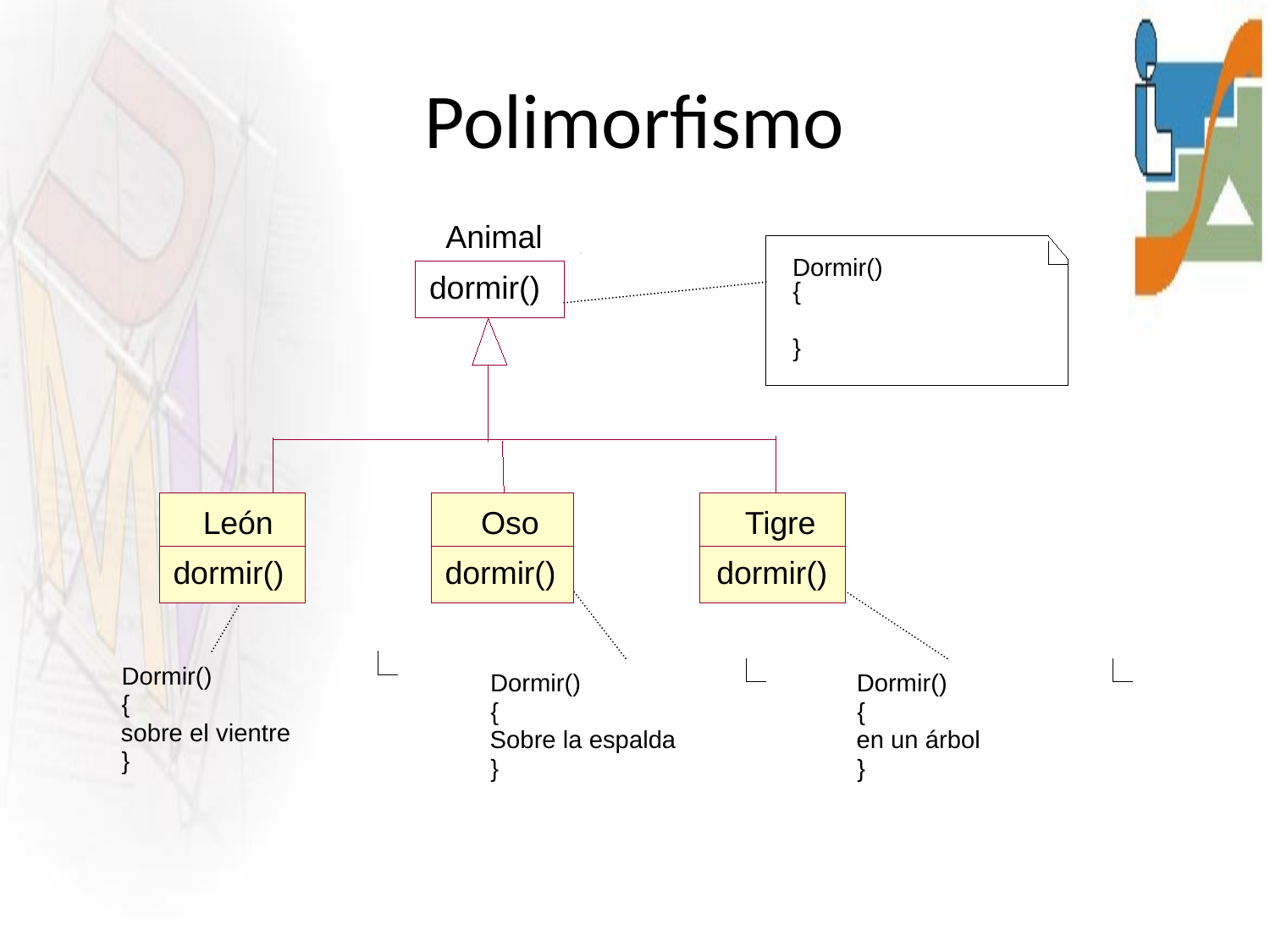

# Polimorfismo
Animal

Dormir()

dormir()
{

}

León
Oso
Tigre

dormir()
dormir()
dormir()

Dormir()
Dormir()
Dormir()
{
{
{
sobre el vientre
Sobre la espalda
en un árbol
}
}
}